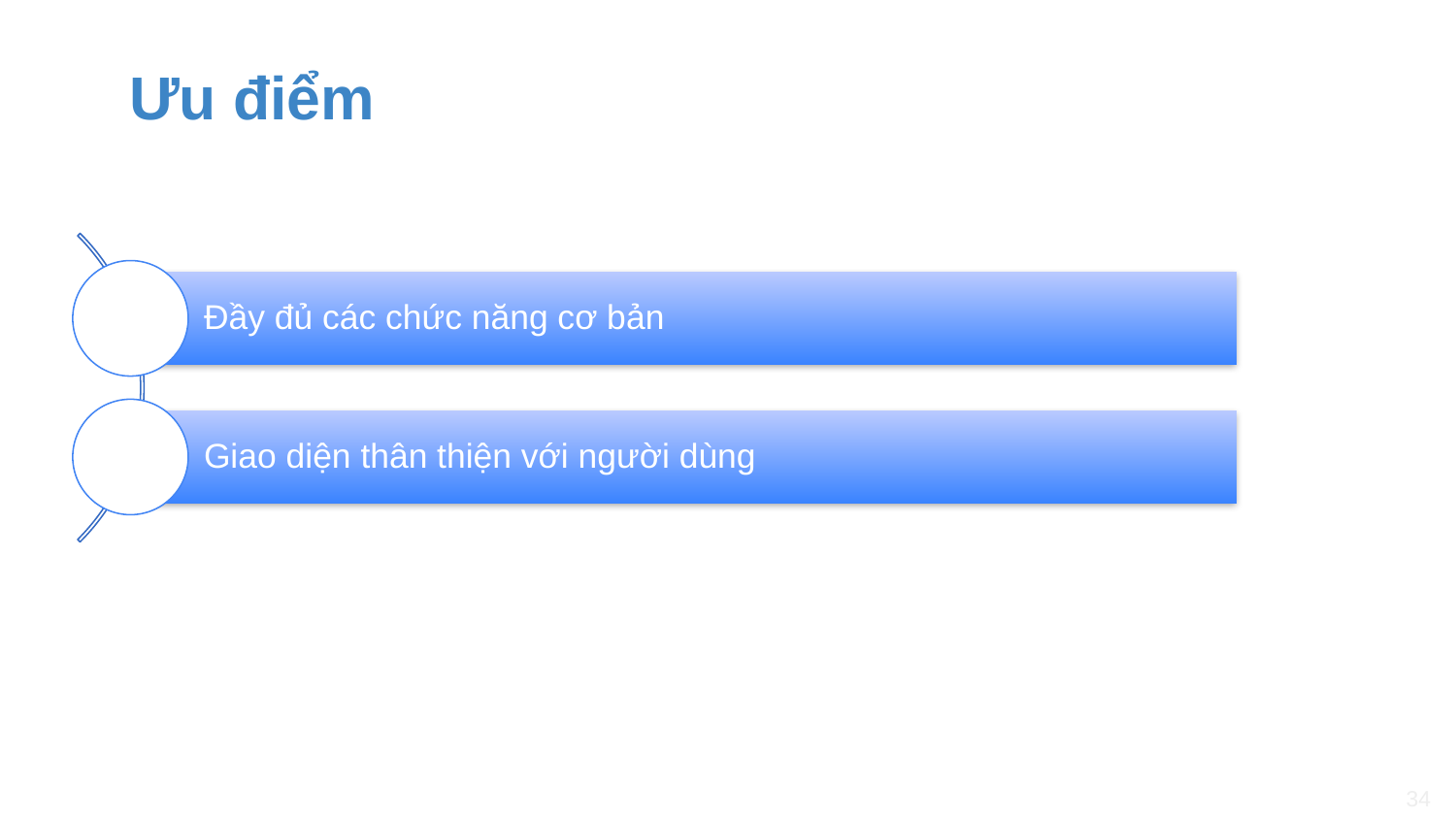

# Ưu điểm
Đầy đủ các chức năng cơ bản
Giao diện thân thiện với người dùng
34